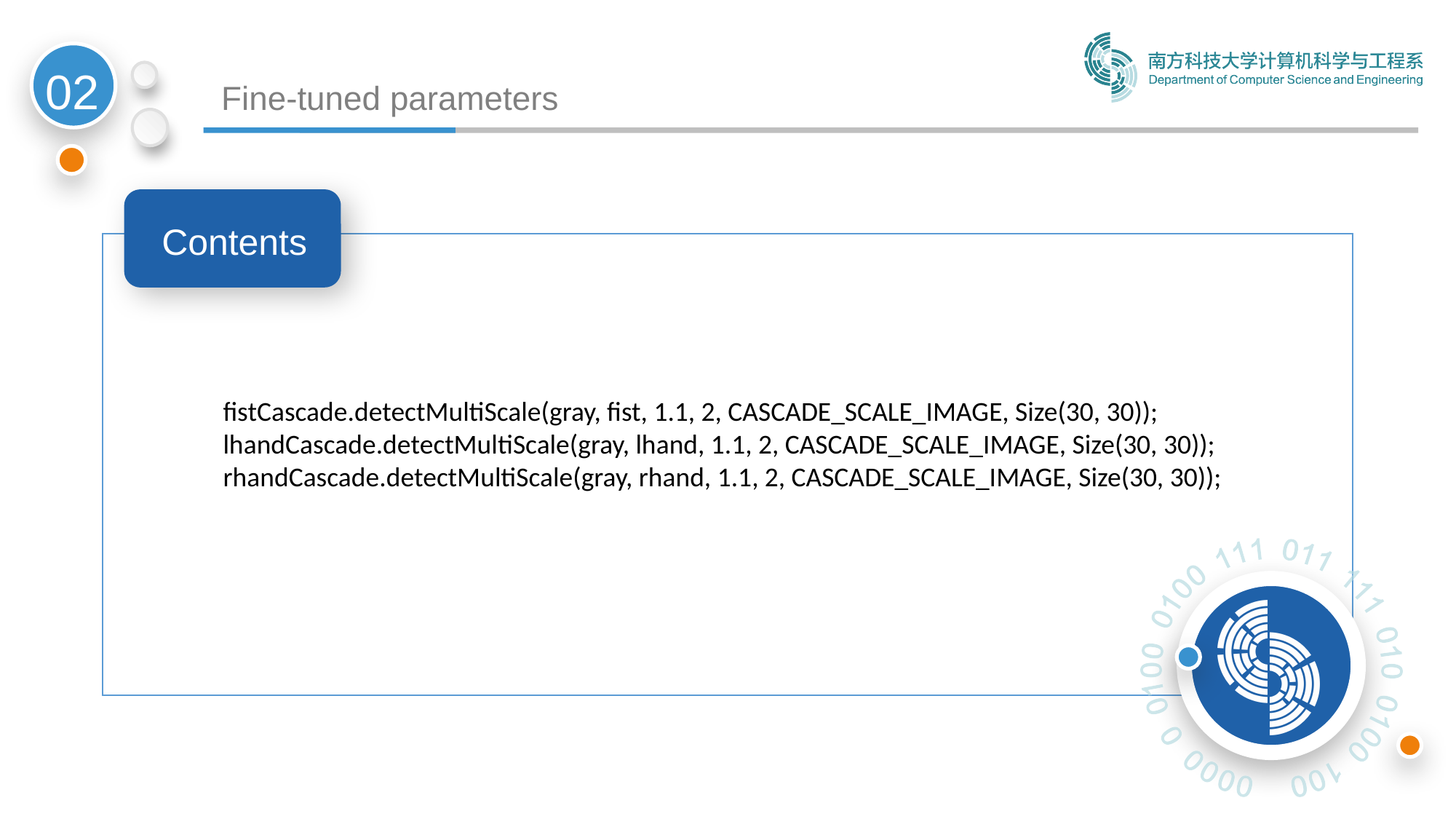

02
Fine-tuned parameters

Contents
fistCascade.detectMultiScale(gray, fist, 1.1, 2, CASCADE_SCALE_IMAGE, Size(30, 30));
lhandCascade.detectMultiScale(gray, lhand, 1.1, 2, CASCADE_SCALE_IMAGE, Size(30, 30));
rhandCascade.detectMultiScale(gray, rhand, 1.1, 2, CASCADE_SCALE_IMAGE, Size(30, 30));